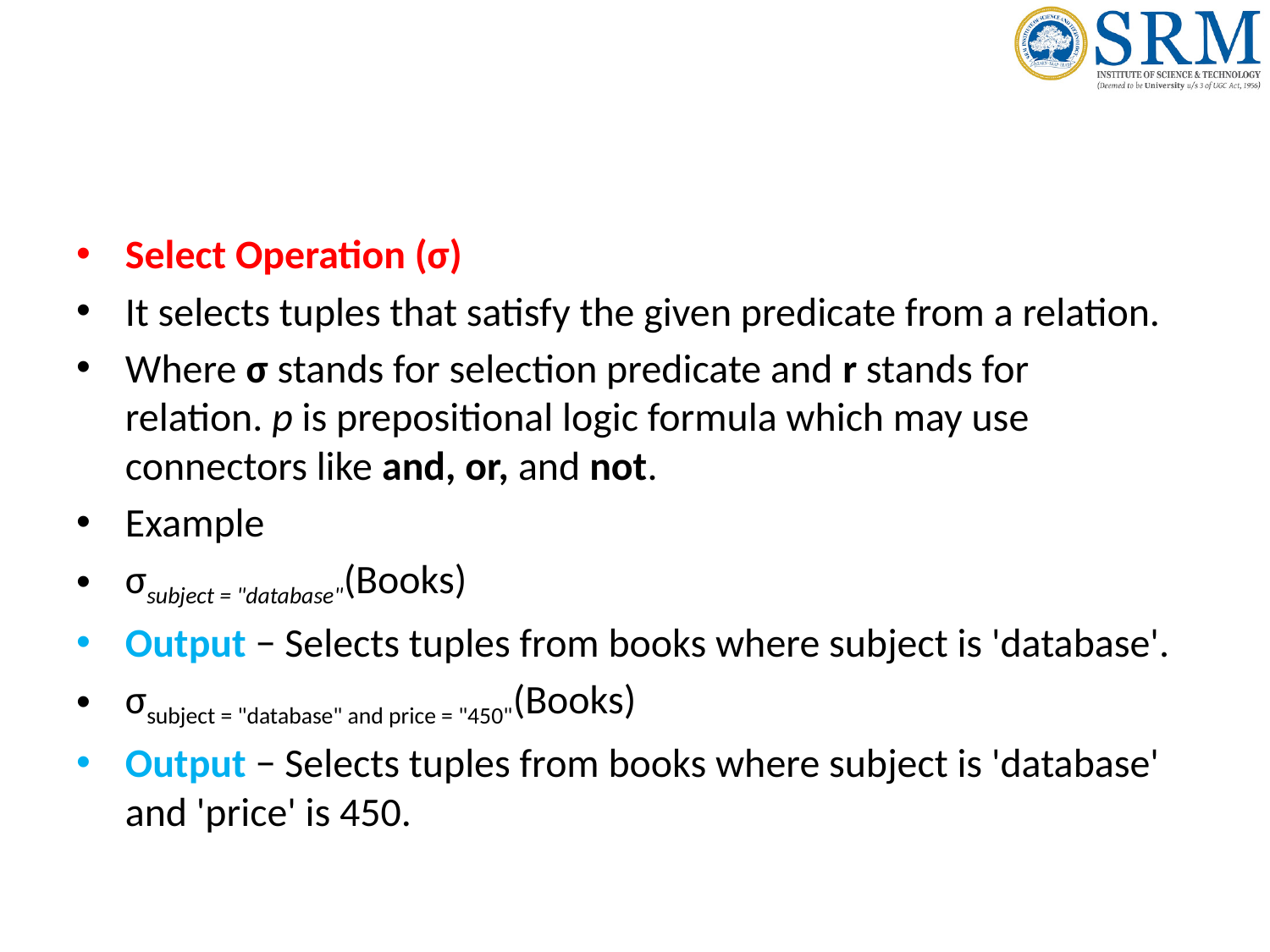

#
Select Operation (σ)
It selects tuples that satisfy the given predicate from a relation.
Where σ stands for selection predicate and r stands for relation. p is prepositional logic formula which may use connectors like and, or, and not.
Example
σsubject = "database"(Books)
Output − Selects tuples from books where subject is 'database'.
σsubject = "database" and price = "450"(Books)
Output − Selects tuples from books where subject is 'database' and 'price' is 450.